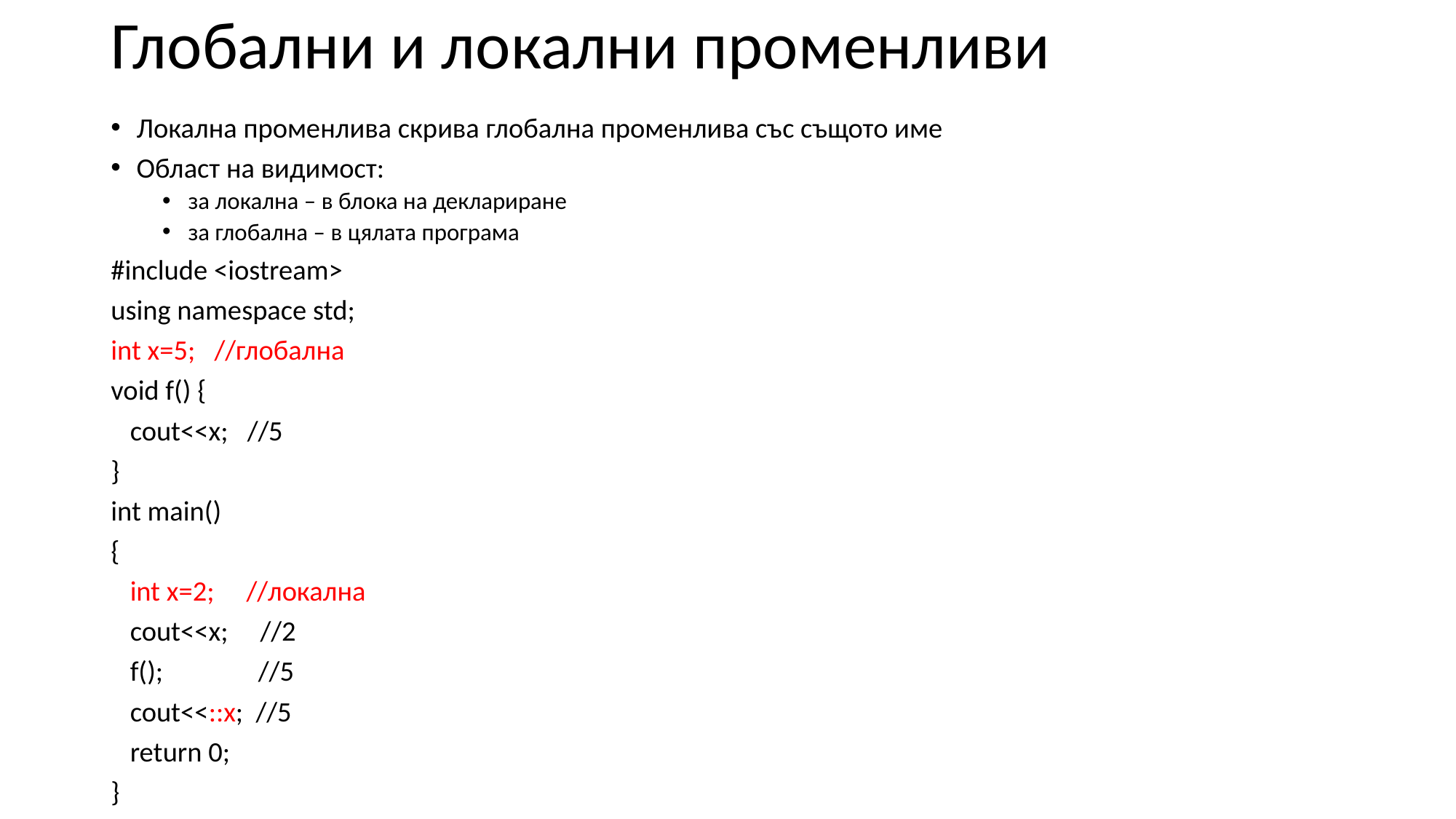

# Глобални и локални променливи
Локална променлива скрива глобална променлива със същото име
Област на видимост:
за локална – в блока на деклариране
за глобална – в цялата програма
#include <iostream>
using namespace std;
int x=5;   //глобална
void f() {
   cout<<x;   //5
}
int main()
{
   int x=2;     //локална
   cout<<x;     //2
   f();               //5
   cout<<::x;  //5
   return 0;
}